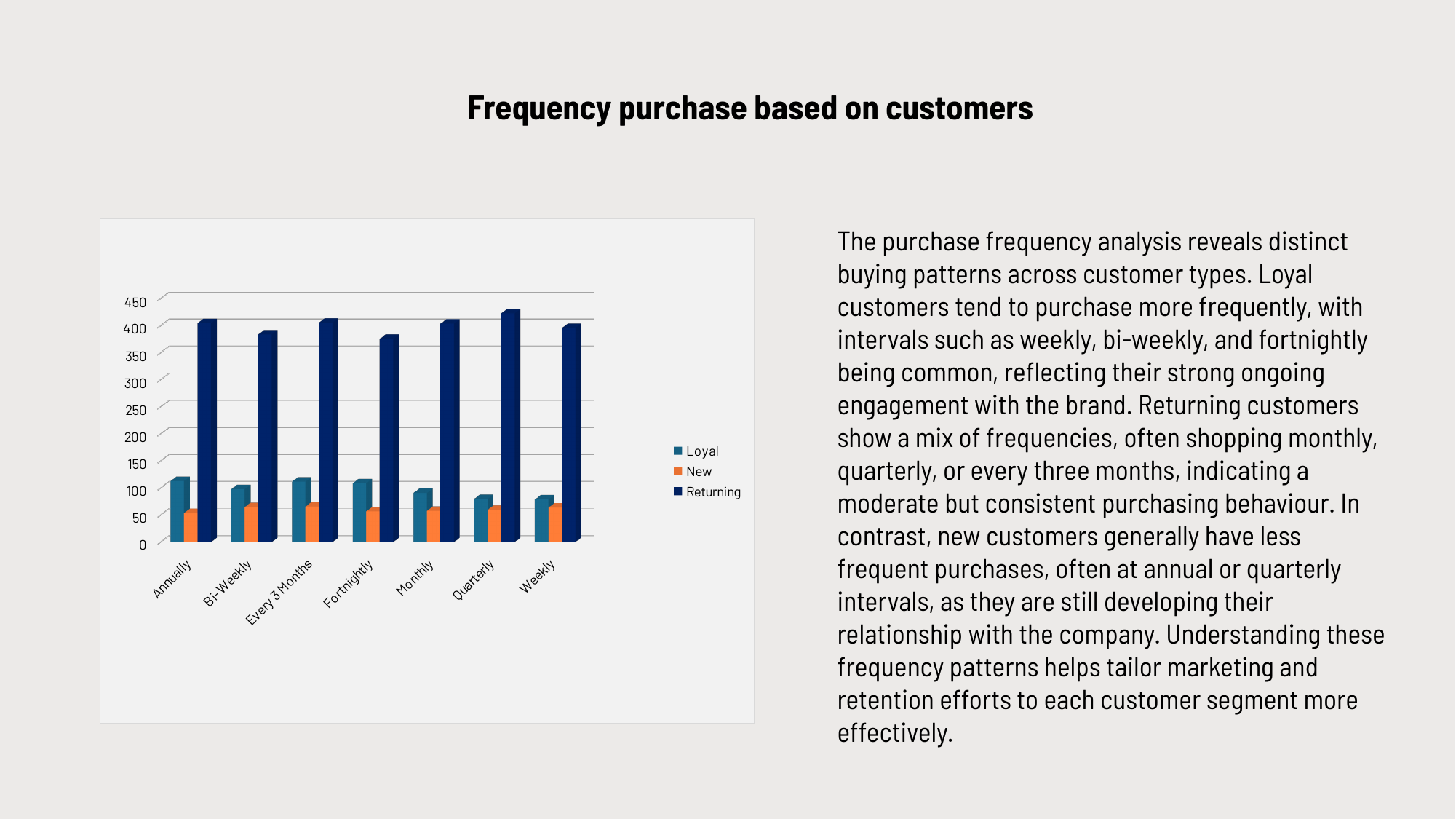

# Frequency purchase based on customers

[unsupported chart]

The purchase frequency analysis reveals distinct buying patterns across customer types. Loyal customers tend to purchase more frequently, with intervals such as weekly, bi-weekly, and fortnightly being common, reflecting their strong ongoing engagement with the brand. Returning customers show a mix of frequencies, often shopping monthly, quarterly, or every three months, indicating a moderate but consistent purchasing behaviour. In contrast, new customers generally have less frequent purchases, often at annual or quarterly intervals, as they are still developing their relationship with the company. Understanding these frequency patterns helps tailor marketing and retention efforts to each customer segment more effectively.

[unsupported chart]